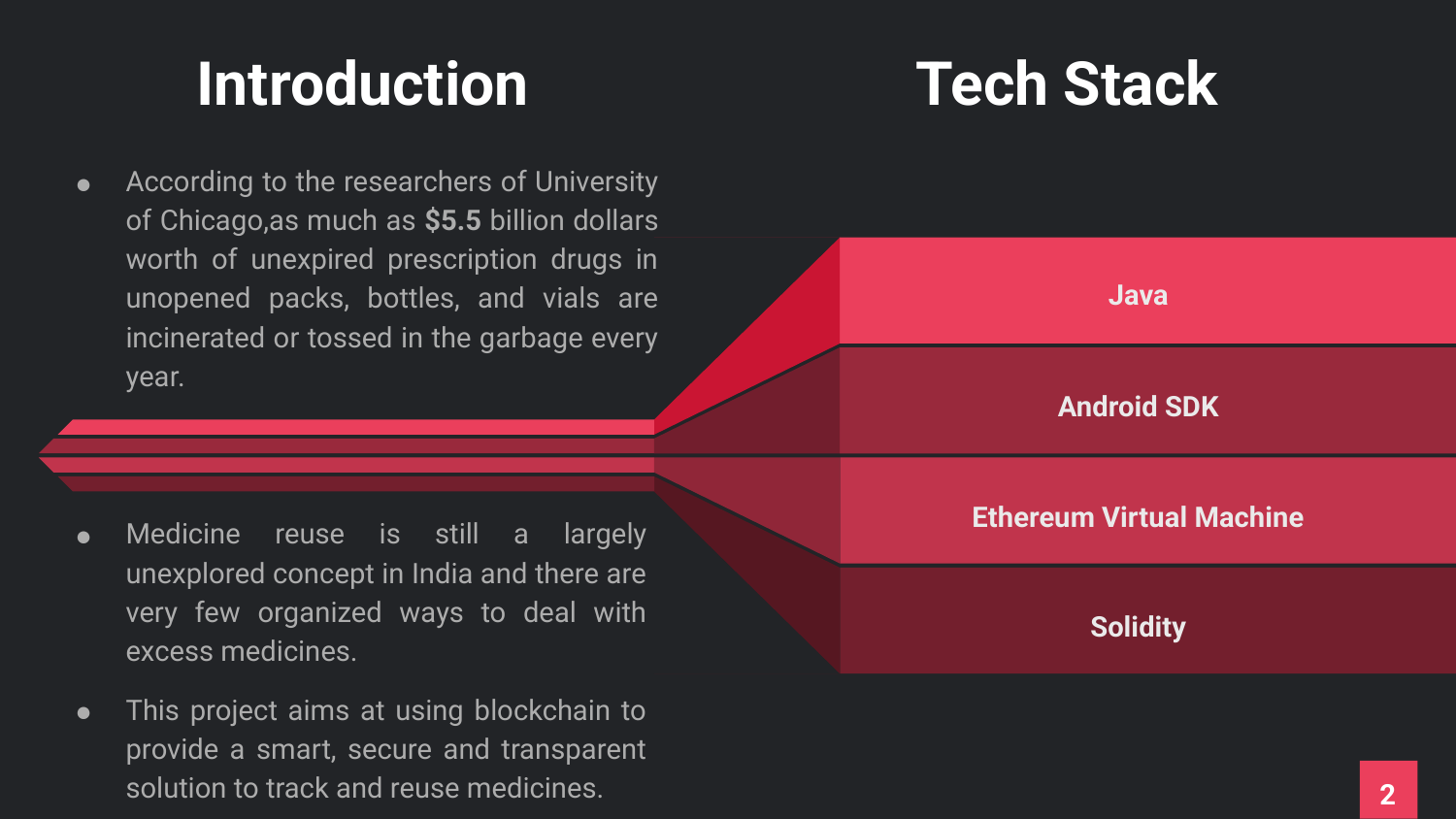

Tech Stack
# Introduction
According to the researchers of University of Chicago,as much as $5.5 billion dollars worth of unexpired prescription drugs in unopened packs, bottles, and vials are incinerated or tossed in the garbage every year.

Java
Android SDK
Ethereum Virtual Machine
Medicine reuse is still a largely unexplored concept in India and there are very few organized ways to deal with excess medicines.
This project aims at using blockchain to provide a smart, secure and transparent solution to track and reuse medicines.

Solidity
2